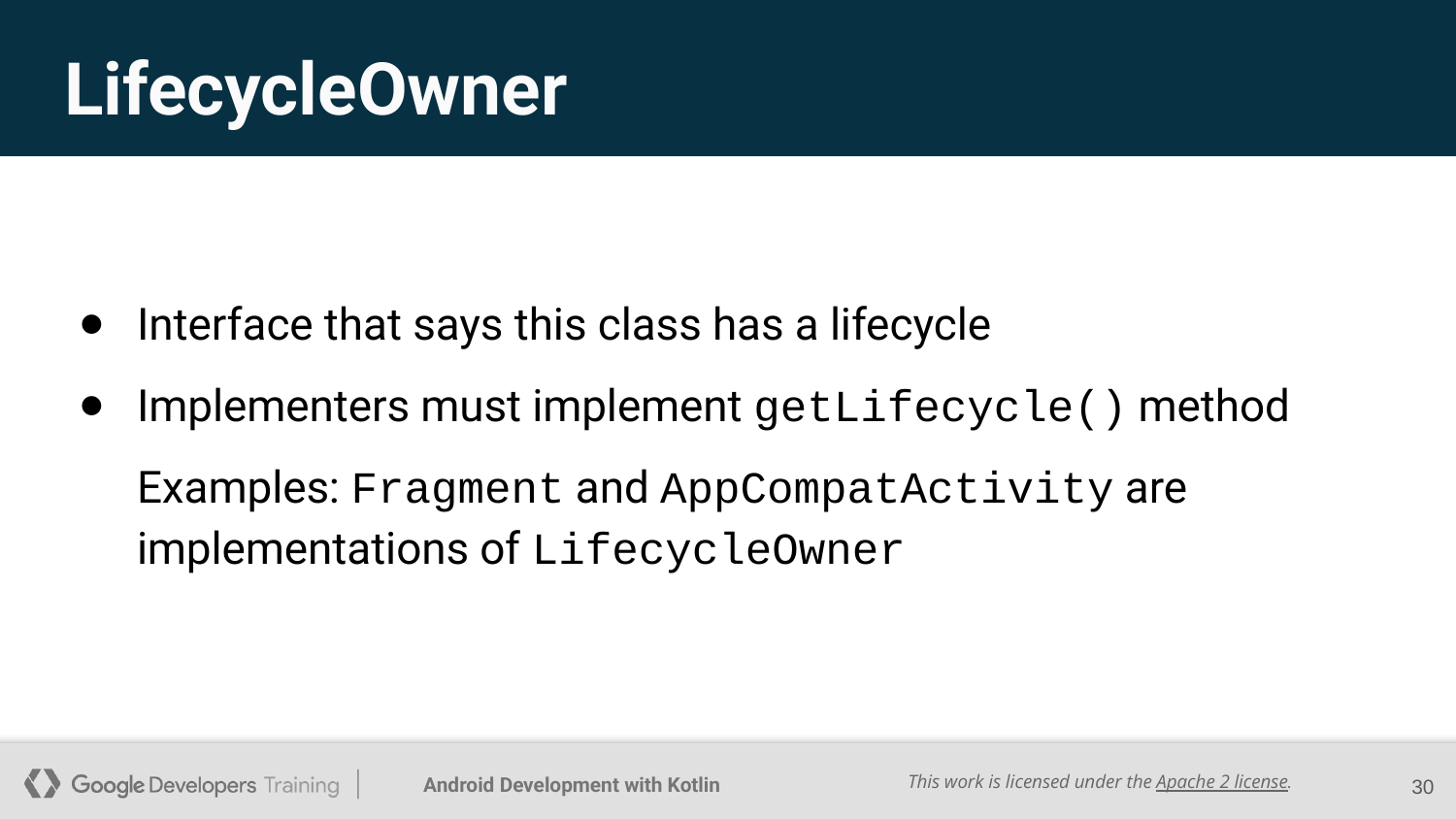

# LifecycleOwner
Interface that says this class has a lifecycle
Implementers must implement getLifecycle() method
Examples: Fragment and AppCompatActivity are implementations of LifecycleOwner
30